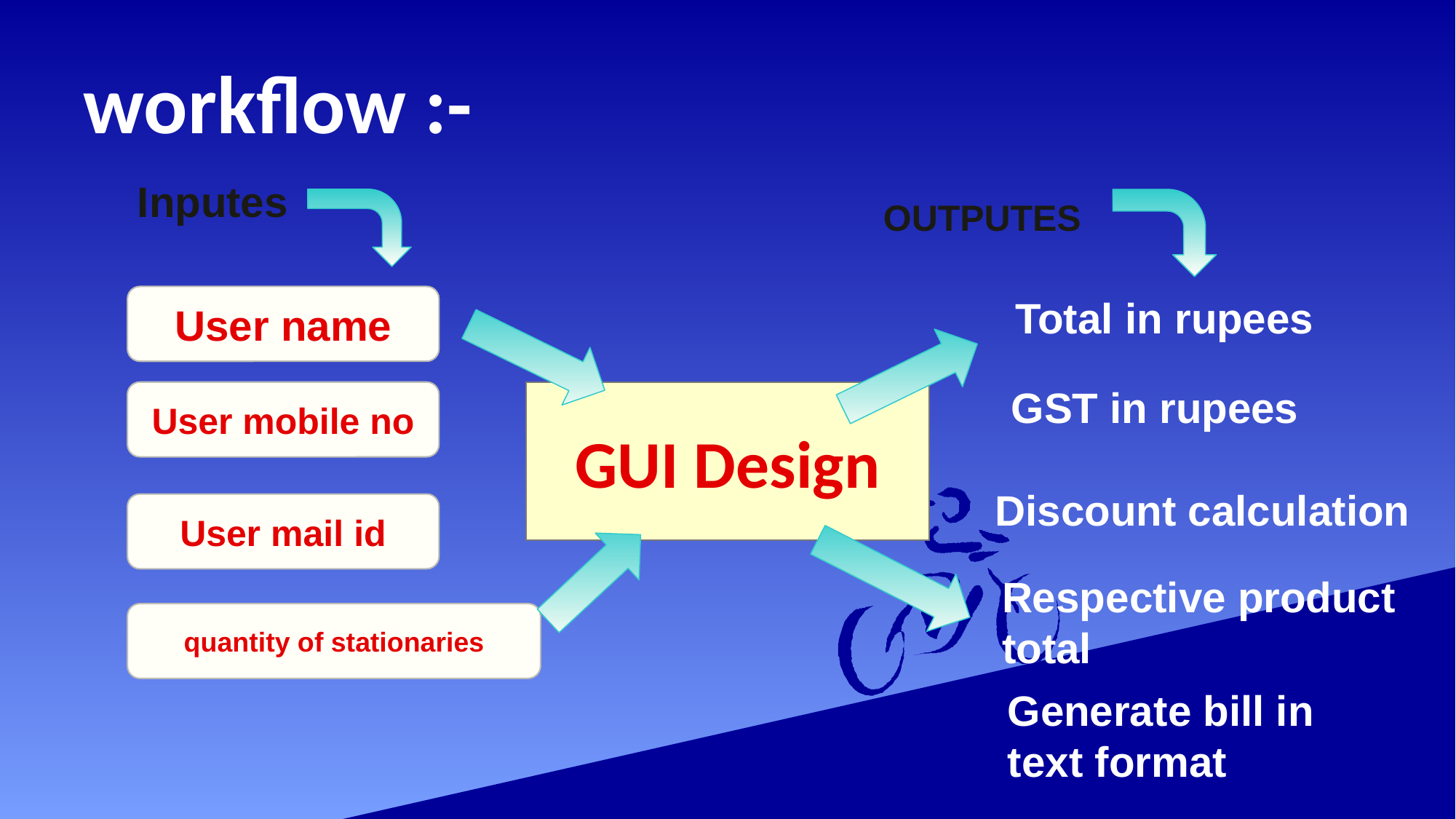

# workflow :-

Inputes

OUTPUTES
Total in rupees
User name

GST in rupees
User mobile no
GUI Design
Discount calculation
User mail id

Respective product total
quantity of stationaries
Generate bill in text format